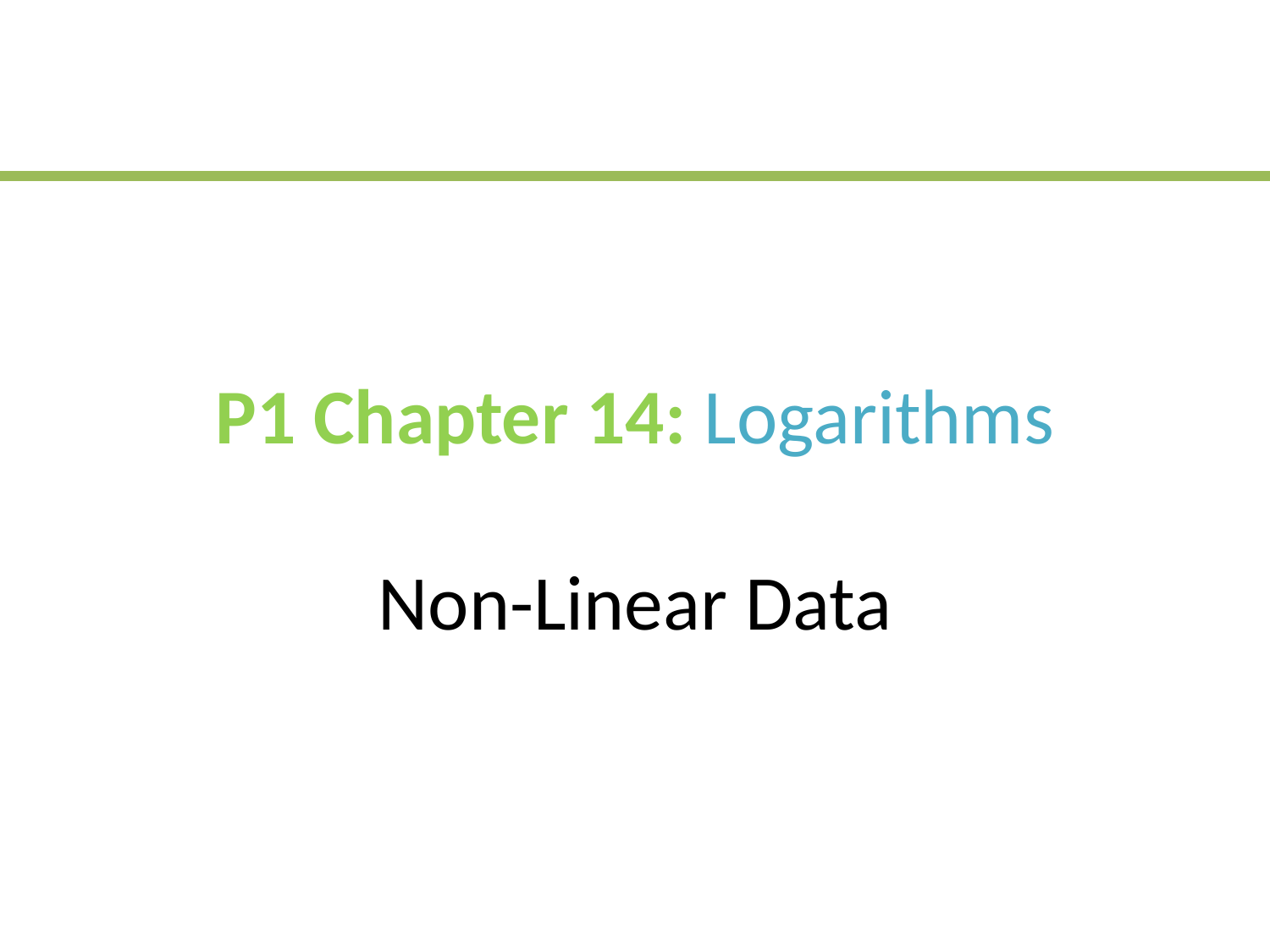

# P1 Chapter 14: Logarithms Non-Linear Data